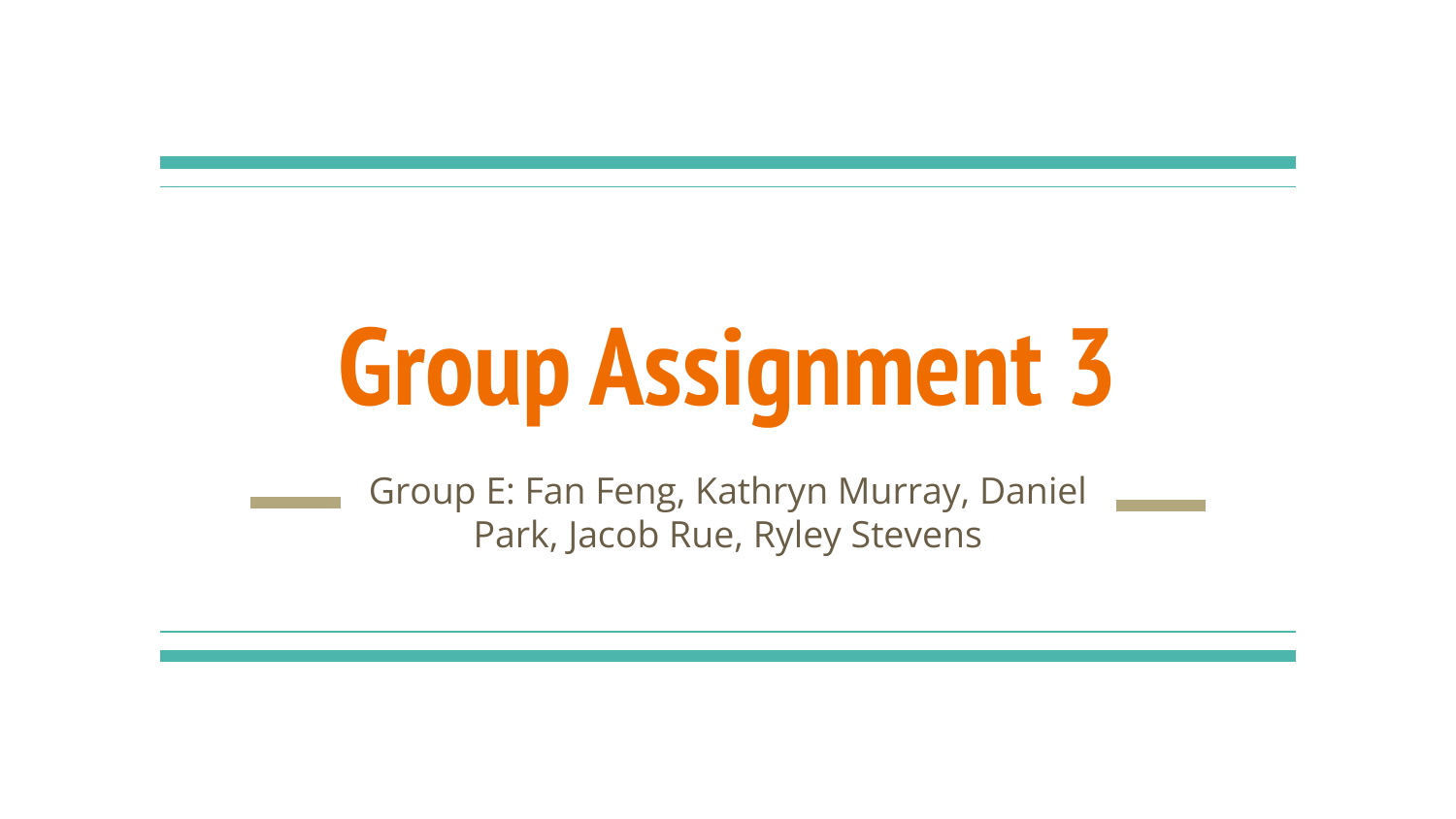

# Group Assignment 3
Group E: Fan Feng, Kathryn Murray, Daniel Park, Jacob Rue, Ryley Stevens